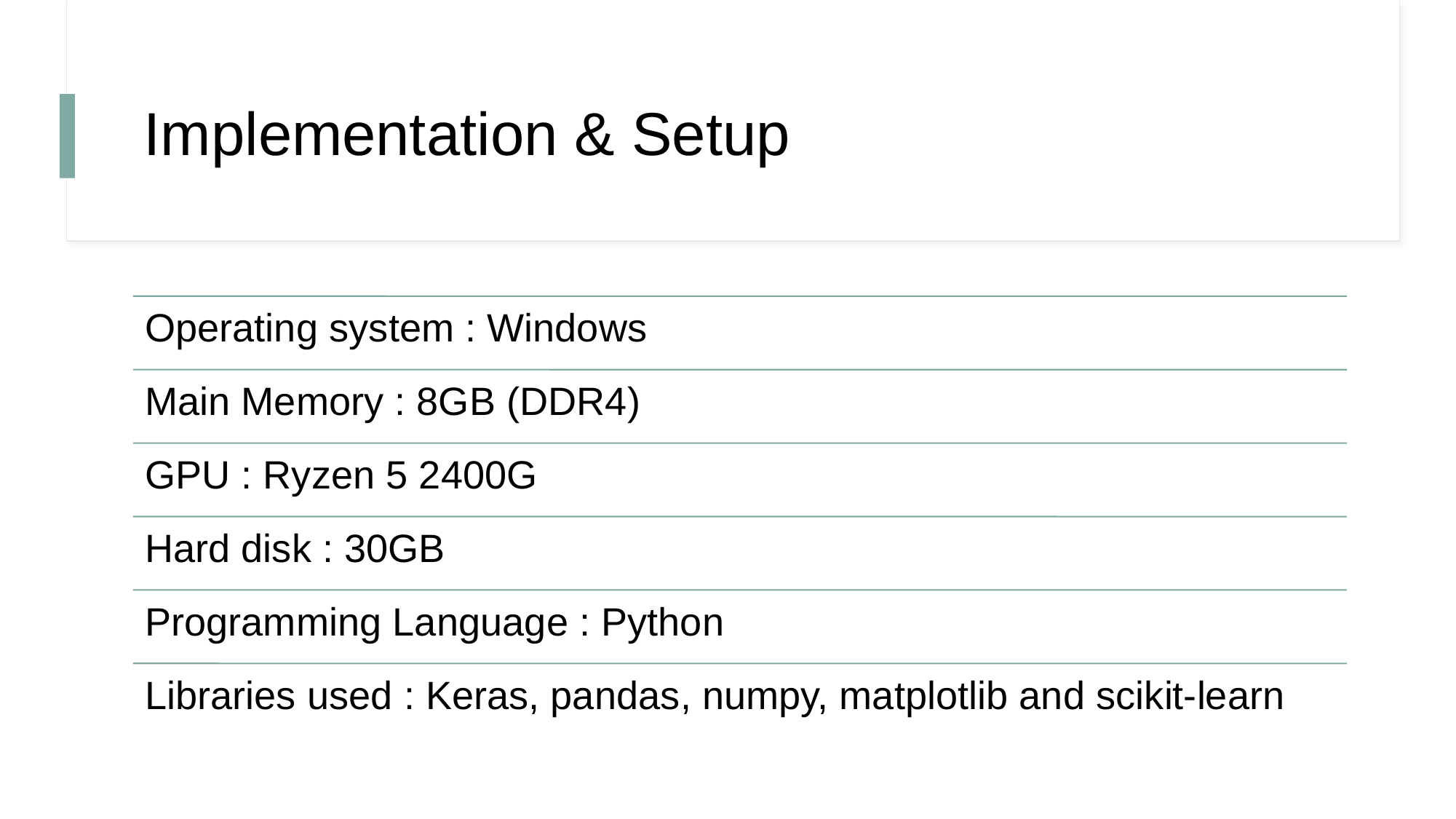

# Implementation & Setup
Operating system : Windows
Main Memory : 8GB (DDR4)
GPU : Ryzen 5 2400G
Hard disk : 30GB
Programming Language : Python
Libraries used : Keras, pandas, numpy, matplotlib and scikit-learn